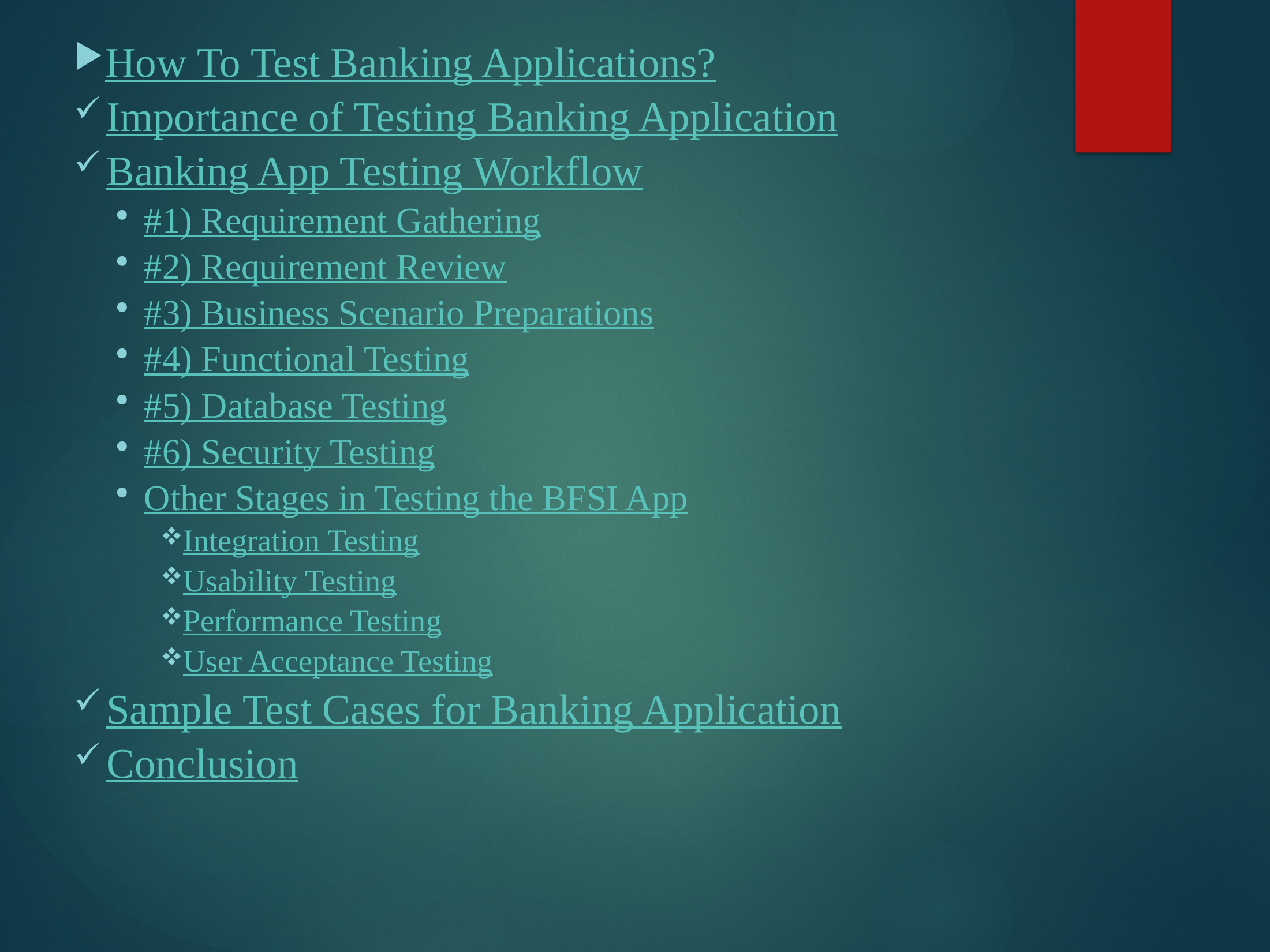

How To Test Banking Applications?
Importance of Testing Banking Application
Banking App Testing Workflow
#1) Requirement Gathering
#2) Requirement Review
#3) Business Scenario Preparations
#4) Functional Testing
#5) Database Testing
#6) Security Testing
Other Stages in Testing the BFSI App
Integration Testing
Usability Testing
Performance Testing
User Acceptance Testing
Sample Test Cases for Banking Application
Conclusion